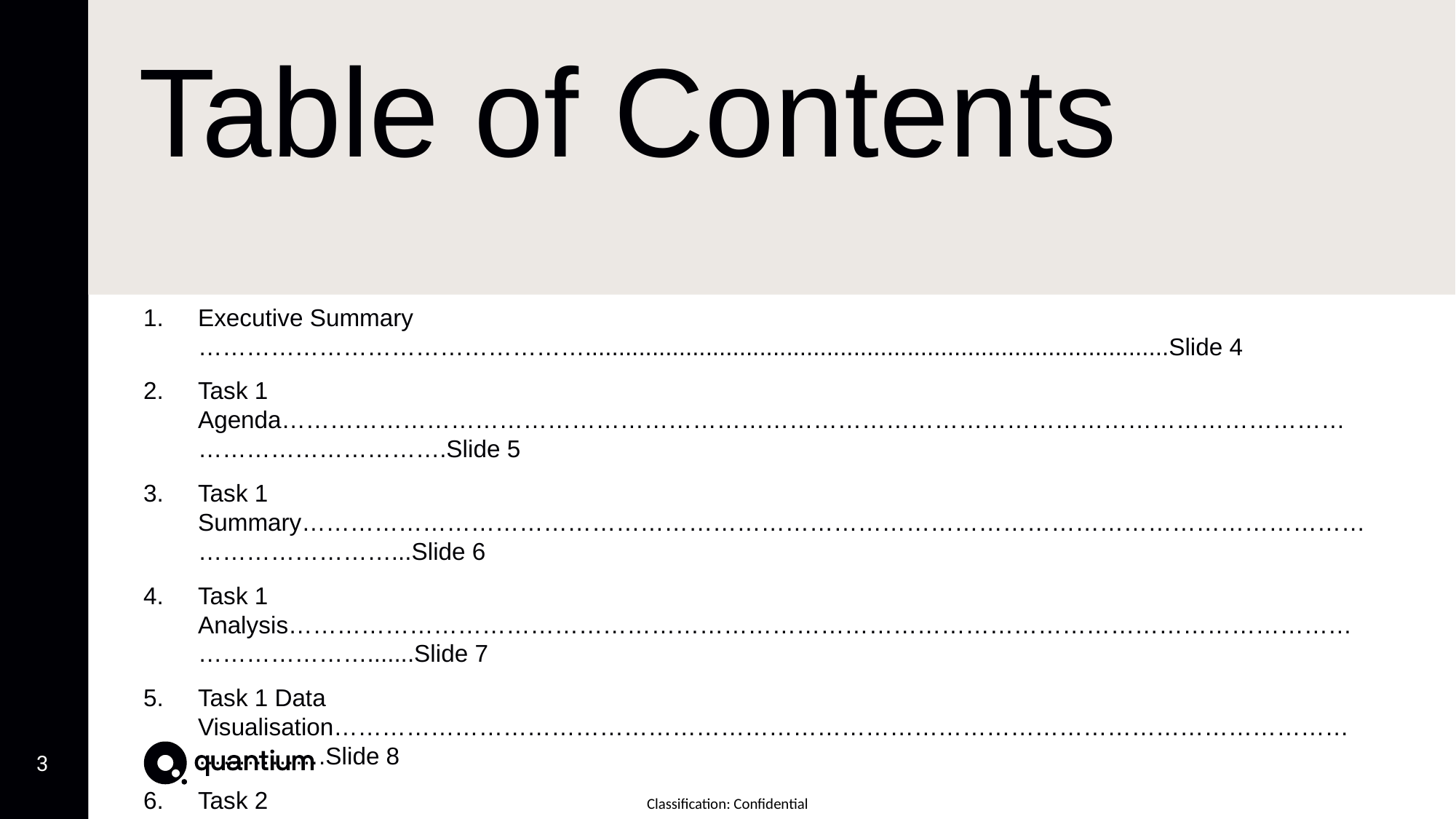

# Table of Contents
Executive Summary ………………………………………….......................................................................................Slide 4
Task 1 Agenda……………………………………………………………………………………………………………………………………………….Slide 5
Task 1 Summary…………………………………………………………………………………………………………………………………………...Slide 6
Task 1 Analysis……………………………………………………………………………………………………………………………………….......Slide 7
Task 1 Data Visualisation…………………………………………………………………………………………………………………………….Slide 8
Task 2 Agenda……………………………………………………………………………………………………………………………………………….Slide 9
Task 2 Summary………………………………………………………………………………………………………………………………………….Slide 10
Task 2 Analysis……………………………………………………………………………………………………………………………………………Slide 11
Task 2 Data Visualisation…………………………………………………………………………………………………………………………..Slide 12
Recommendations……………………………………………………………………………………………………………………………………..Slide 13